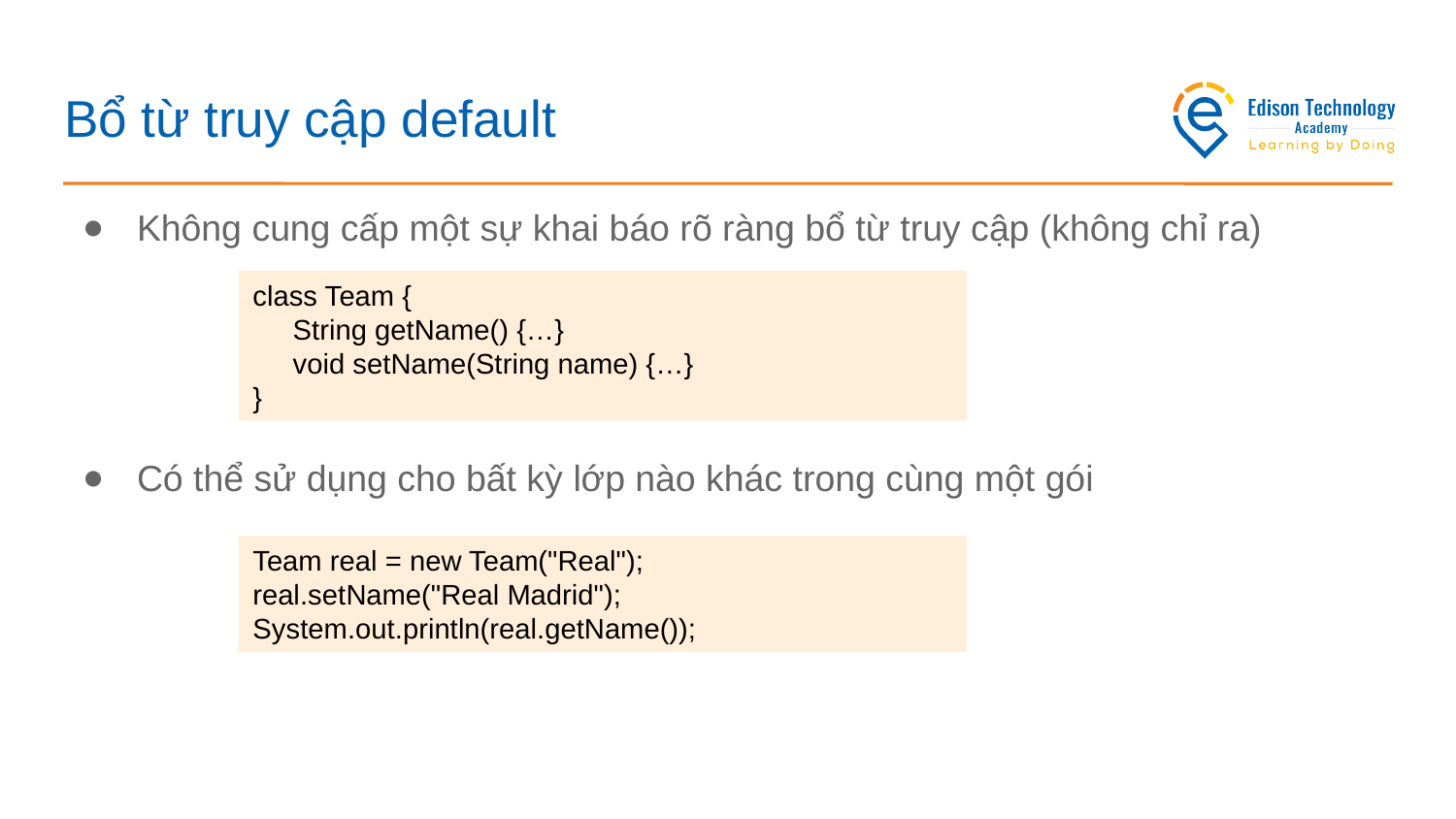

# Bổ từ truy cập default
Không cung cấp một sự khai báo rõ ràng bổ từ truy cập (không chỉ ra)

Có thể sử dụng cho bất kỳ lớp nào khác trong cùng một gói
class Team {
     String getName() {…}
     void setName(String name) {…}
}
Team real = new Team("Real");
real.setName("Real Madrid");
System.out.println(real.getName());